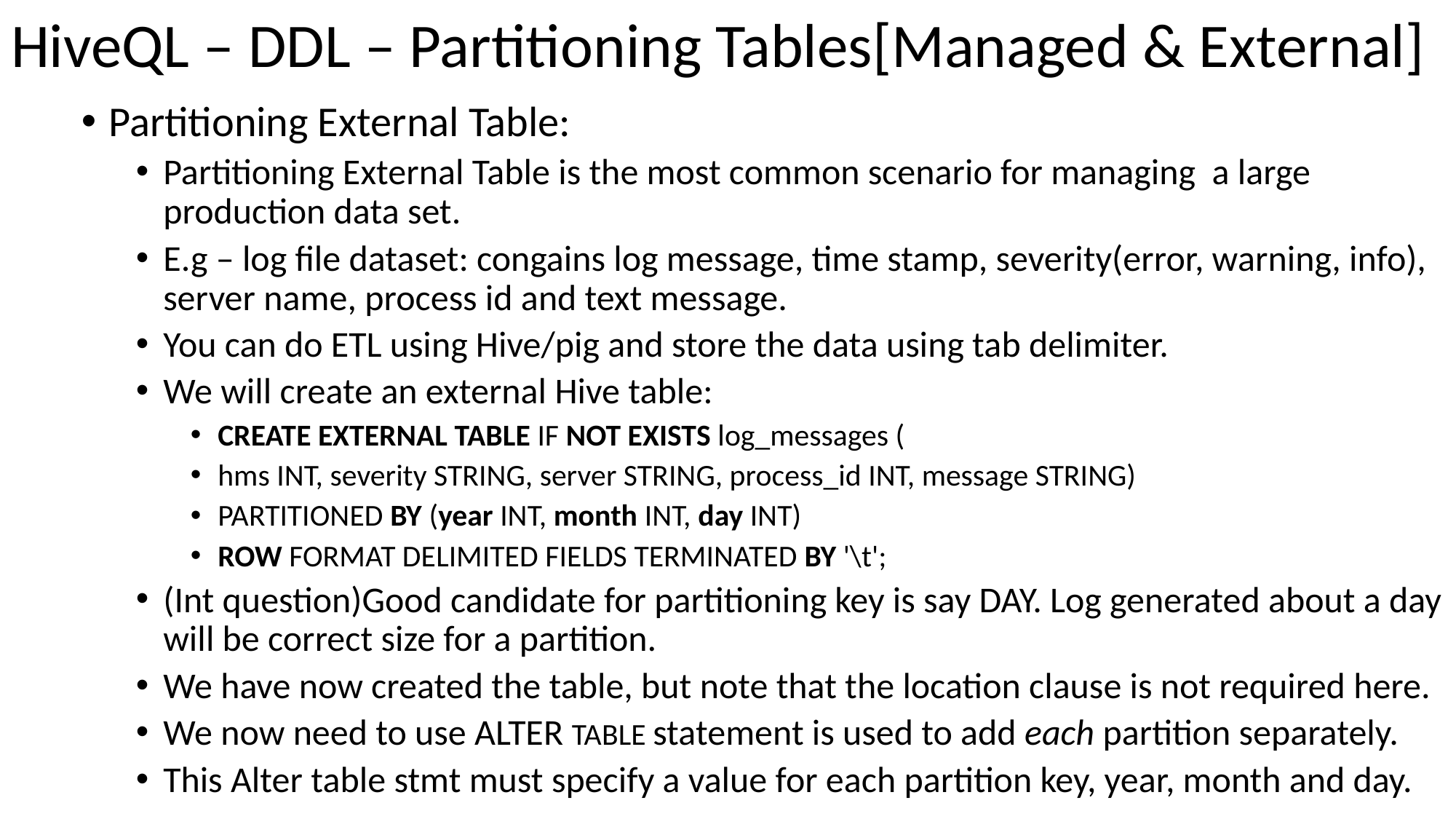

# HiveQL – DDL – Partitioning Tables[Managed & External]
Partitioning External Table:
Partitioning External Table is the most common scenario for managing  a large production data set.
E.g – log file dataset: congains log message, time stamp, severity(error, warning, info), server name, process id and text message.
You can do ETL using Hive/pig and store the data using tab delimiter.
We will create an external Hive table:
CREATE EXTERNAL TABLE IF NOT EXISTS log_messages (
hms INT, severity STRING, server STRING, process_id INT, message STRING)
PARTITIONED BY (year INT, month INT, day INT)
ROW FORMAT DELIMITED FIELDS TERMINATED BY '\t';
(Int question)Good candidate for partitioning key is say DAY. Log generated about a day will be correct size for a partition.
We have now created the table, but note that the location clause is not required here.
We now need to use ALTER TABLE statement is used to add each partition separately.
This Alter table stmt must specify a value for each partition key, year, month and day.